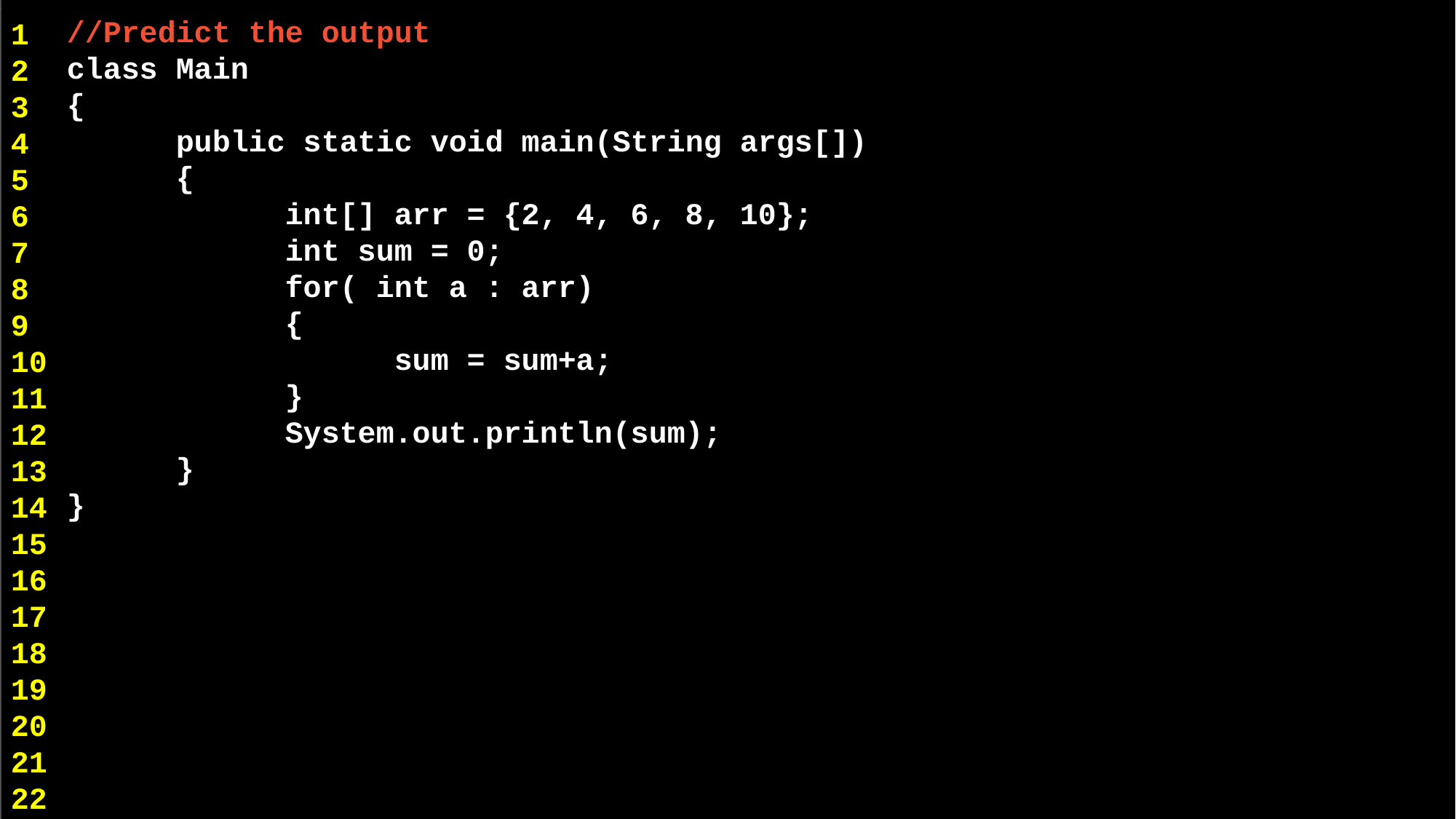

//Predict the output
class Main
{
	public static void main(String args[])
	{
      	int[] arr = {2, 4, 6, 8, 10};
      	int sum = 0;
      	for( int a : arr)
      	{
			sum = sum+a;
      	}
      	System.out.println(sum);
   	}
}

1
2
3
4
5
6
7
8
9
10
11
12
13
14
15
16
17
18
19
20
21
22